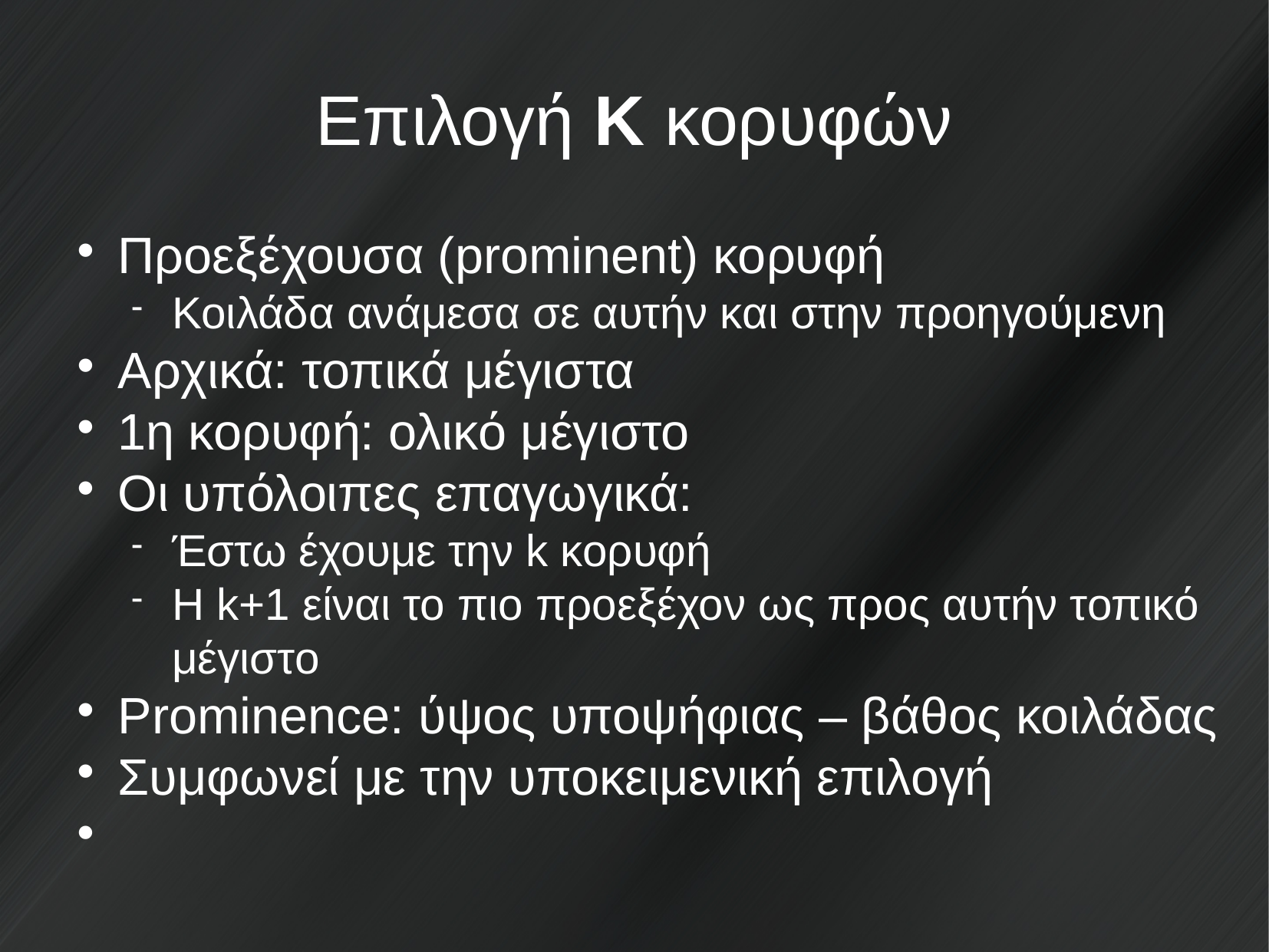

Επιλογή Κ κορυφών
Προεξέχουσα (prominent) κορυφή
Κοιλάδα ανάμεσα σε αυτήν και στην προηγούμενη
Αρχικά: τοπικά μέγιστα
1η κορυφή: ολικό μέγιστο
Οι υπόλοιπες επαγωγικά:
Έστω έχουμε την k κορυφή
Η k+1 είναι το πιο προεξέχον ως προς αυτήν τοπικό μέγιστο
Prominence: ύψος υποψήφιας – βάθος κοιλάδας
Συμφωνεί με την υποκειμενική επιλογή